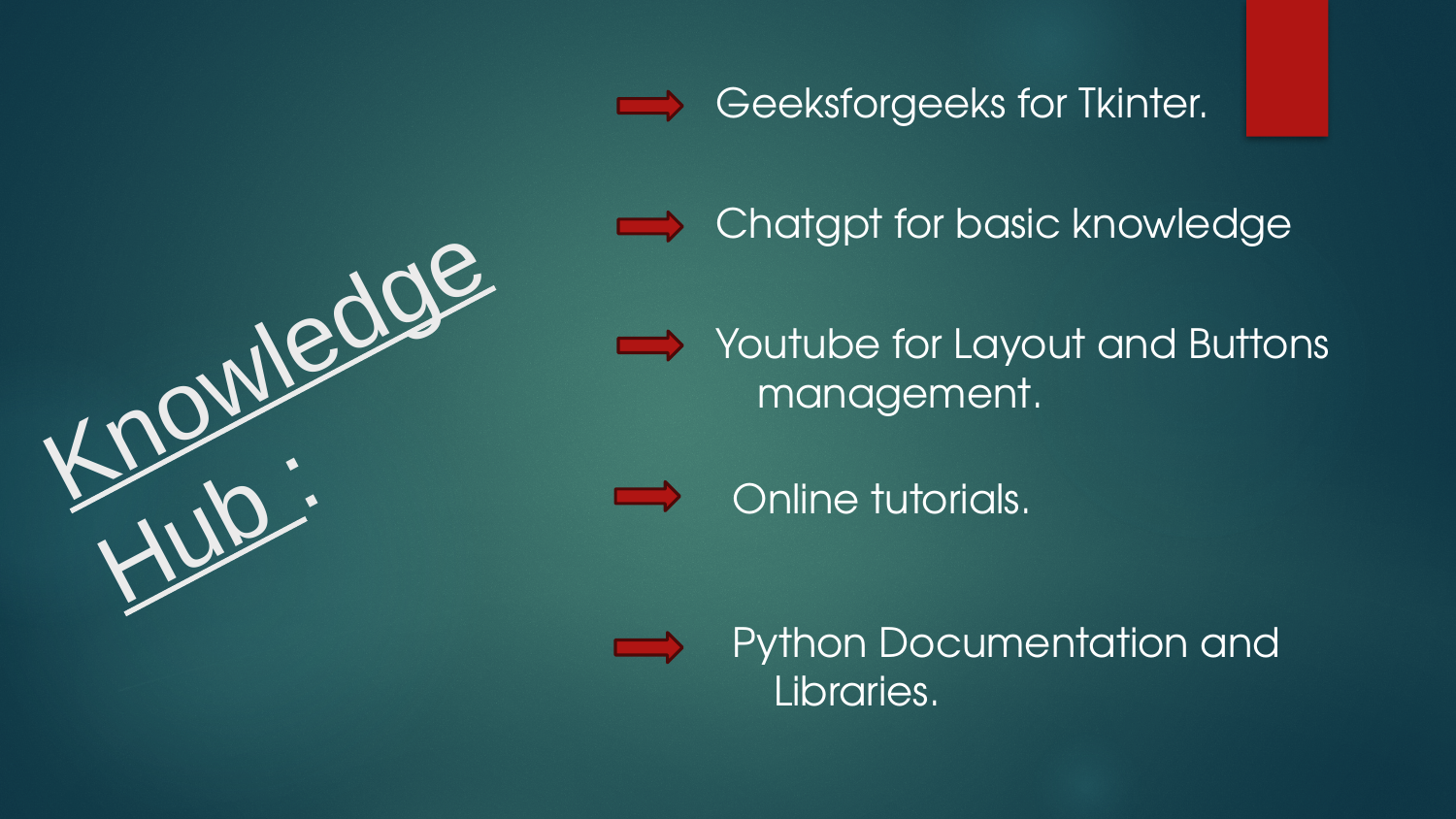

Geeksforgeeks for Tkinter.

Chatgpt for basic knowledge

# Knowledge Hub :
Youtube for Layout and Buttons management.

Online tutorials.

Python Documentation and Libraries.